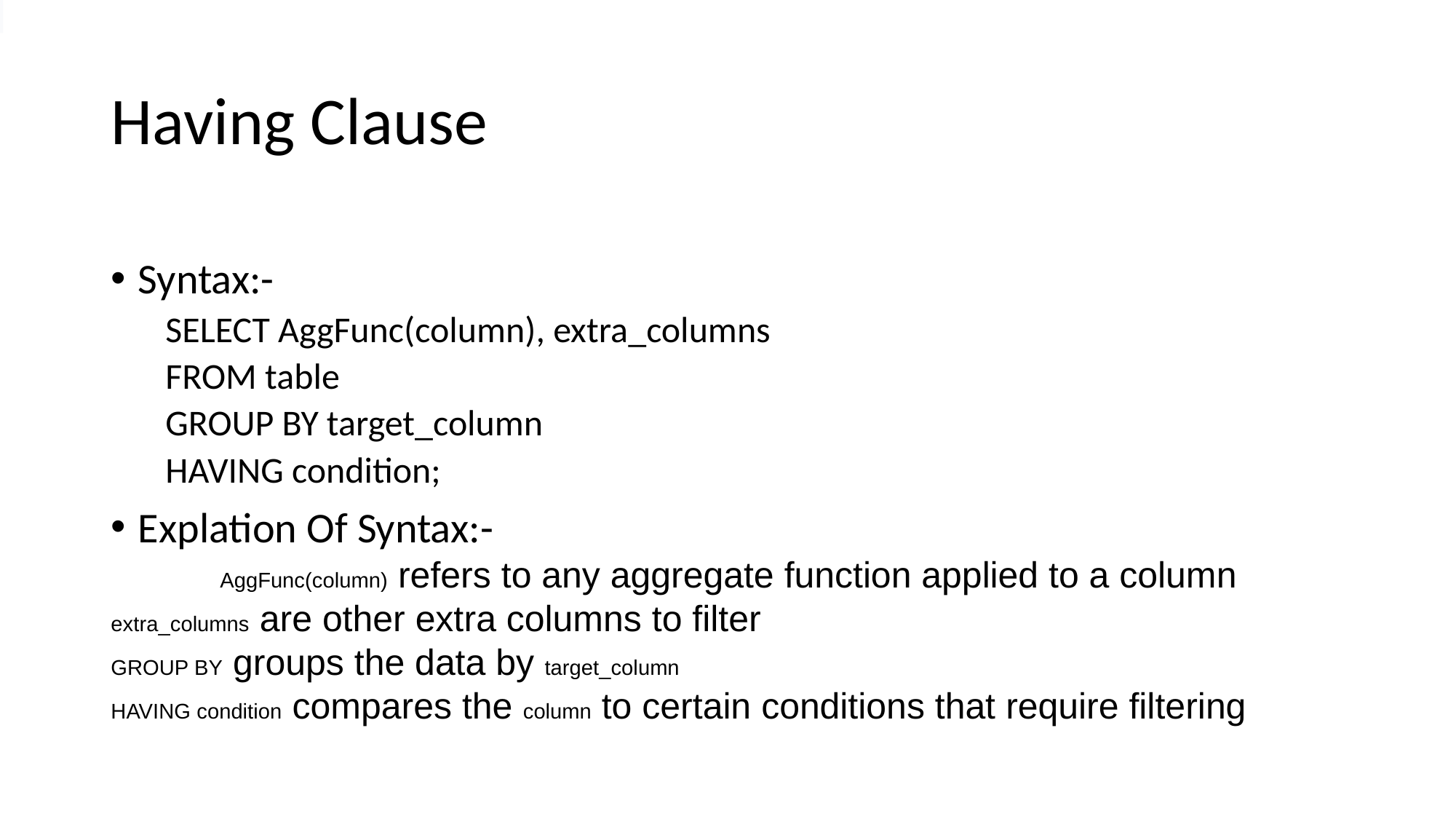

# Having Clause

Syntax:-
SELECT AggFunc(column), extra_columns
FROM table
GROUP BY target_column
HAVING condition;
Explation Of Syntax:-
	AggFunc(column) refers to any aggregate function applied to a column
extra_columns are other extra columns to filter
GROUP BY groups the data by target_column
HAVING condition compares the column to certain conditions that require filtering